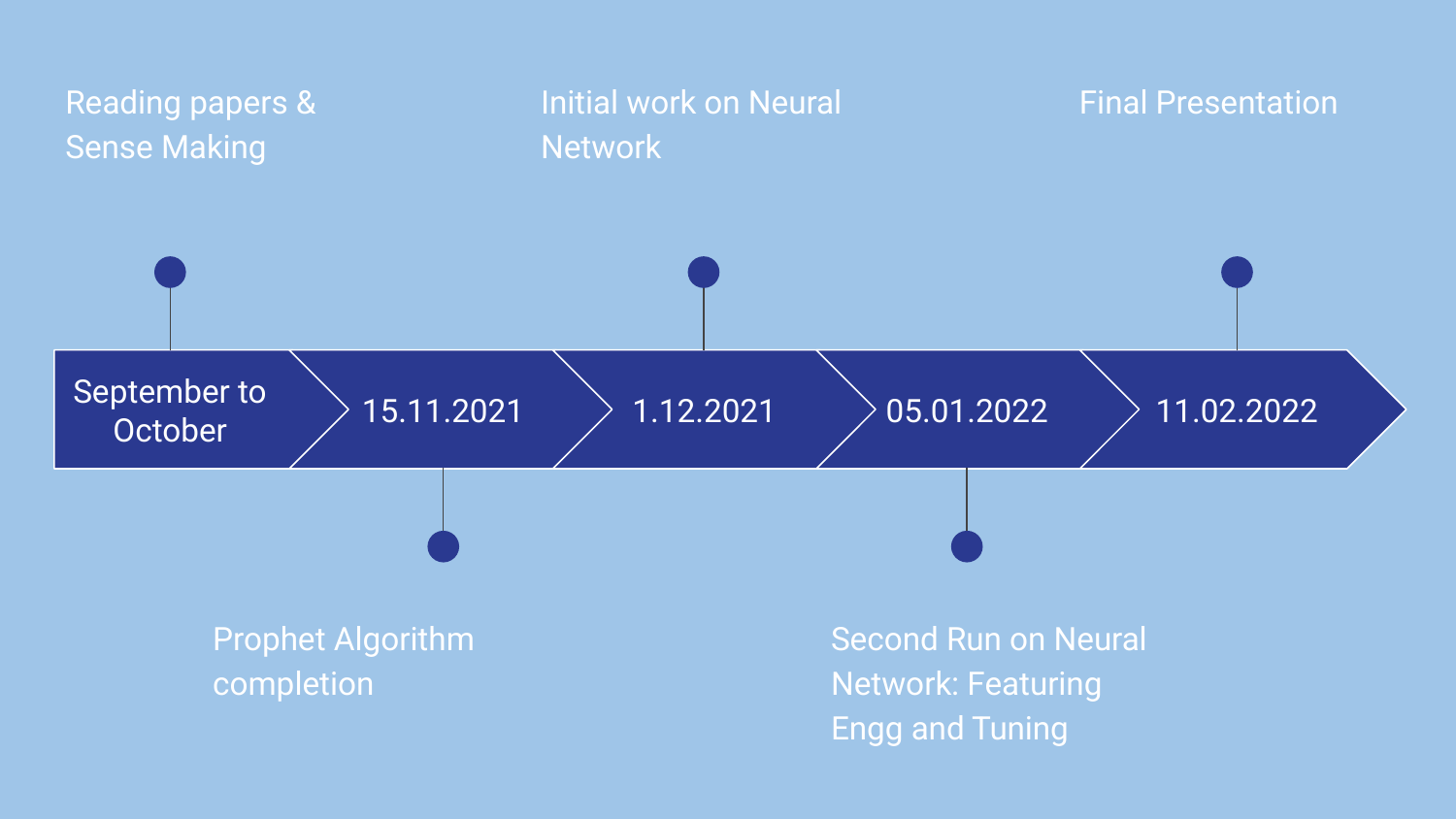

Reading papers & Sense Making
Initial work on Neural Network
Final Presentation

September to October
15.11.2021
1.12.2021
05.01.2022
11.02.2022

Prophet Algorithm completion
Second Run on Neural Network: Featuring Engg and Tuning